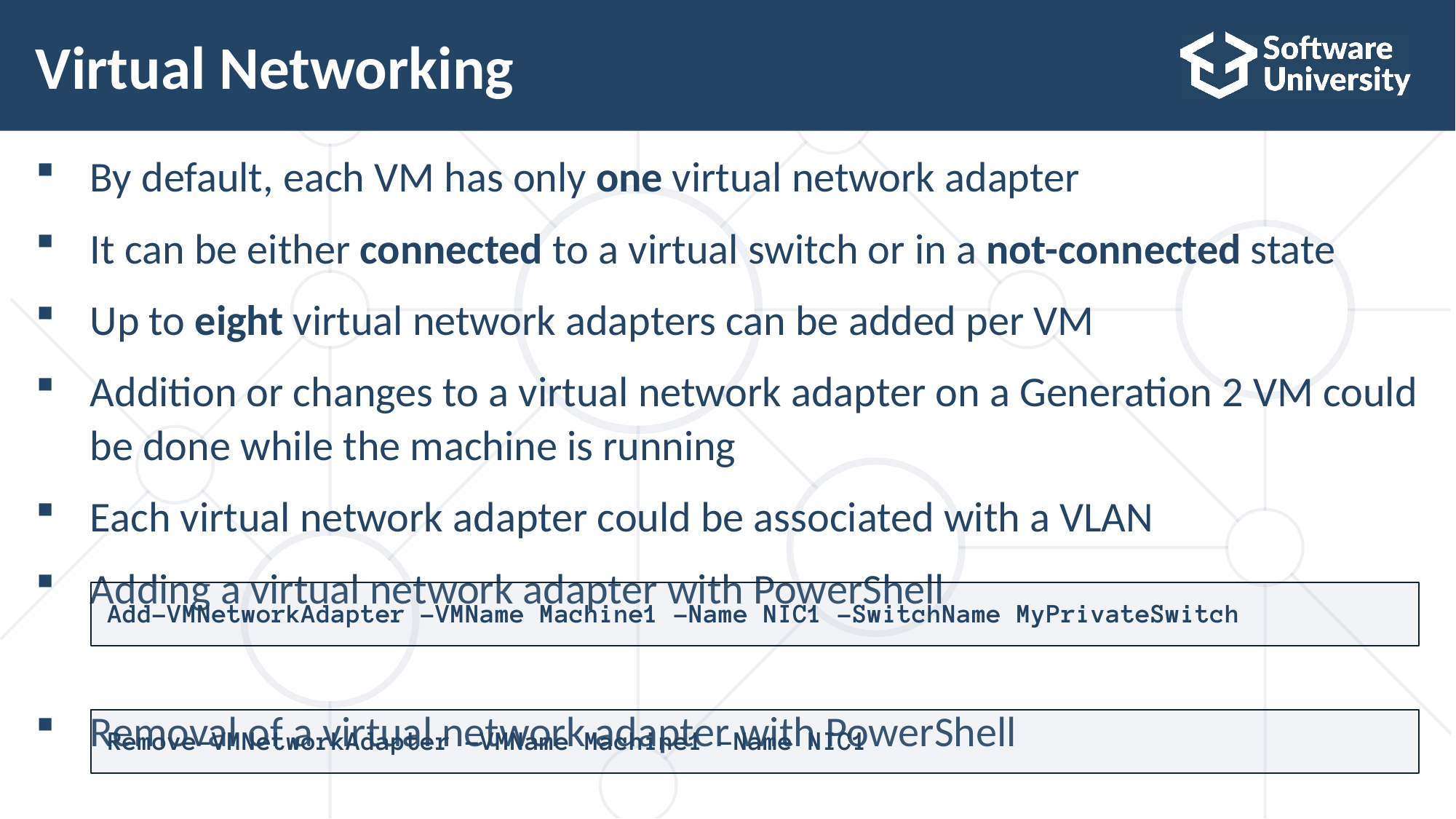

# Virtual Networking
By default, each VM has only one virtual network adapter
It can be either connected to a virtual switch or in a not-connected state
Up to eight virtual network adapters can be added per VM
Addition or changes to a virtual network adapter on a Generation 2 VM could be done while the machine is running
Each virtual network adapter could be associated with a VLAN
Adding a virtual network adapter with PowerShell

Removal of a virtual network adapter with PowerShell

Add-VMNetworkAdapter -VMName Machine1 -Name NIC1 -SwitchName MyPrivateSwitch
Remove-VMNetworkAdapter -VMName Machine1 -Name NIC1